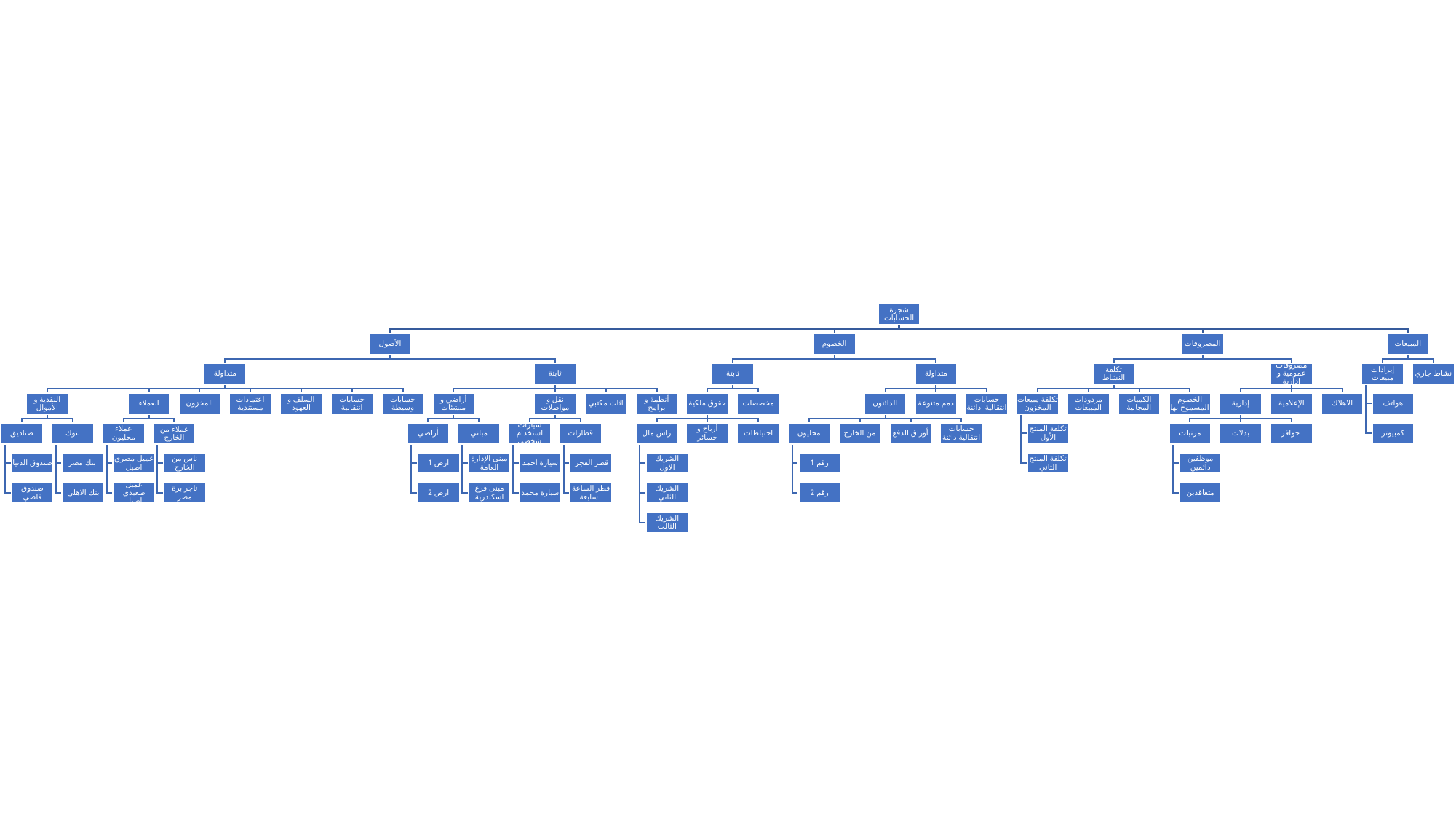

شجرة الحسابات
الأصول
متداولة
النقدية و الأموال
صناديق
صندوق الدنيا
صندوق فاضي
بنوك
بنك مصر
بنك الاهلي
العملاء
عملاء محليون
عميل مصري اصيل
عميل صعيدي اصيل
عملاء من الخارج
ناس من الخارج
تاجر برة مصر
المخزون
اعتمادات مستندية
السلف و العهود
حسابات انتقالية
حسابات وسيطة
ثابتة
أراضي و منشئات
أراضي
ارض 1
ارض 2
مباني
مبنى الإدارة العامة
مبنى فرع اسكندرية
نقل و مواصلات
سيارات استخدام شخصي
سيارة احمد
سيارة محمد
قطارات
 قطر الفجر
قطر الساعة سابعة
اثاث مكتبي
أنظمة و برامج
الخصوم
ثابتة
حقوق ملكية
راس مال
الشريك الاول
الشريك الثاني
الشريك الثالث
أرباح و خسائر
احتياطات
مخصصات
متداولة
الدائنون
محليون
رقم 1
رقم 2
من الخارج
أوراق الدفع
حسابات انتقالية دائنة
ذمم متنوعة
حسابات انتقالية  دائنة
المصروفات
تكلفة النشاط
تكلفة مبيعات المخزون
تكلفة المنتج الأول
تكلفة المنتج التاني
مردودات المبيعات
الكميات المجانية
الخصوم المسموح بها
مصروفات عمومية و إدارية
إدارية
مرتبات
موظفين دائمين
متعاقدين
بدلات
حوافز
الإعلامية
الاهلاك
المبيعات
إيرادات مبيعات
هواتف
كمبيوتر
نشاط جاري